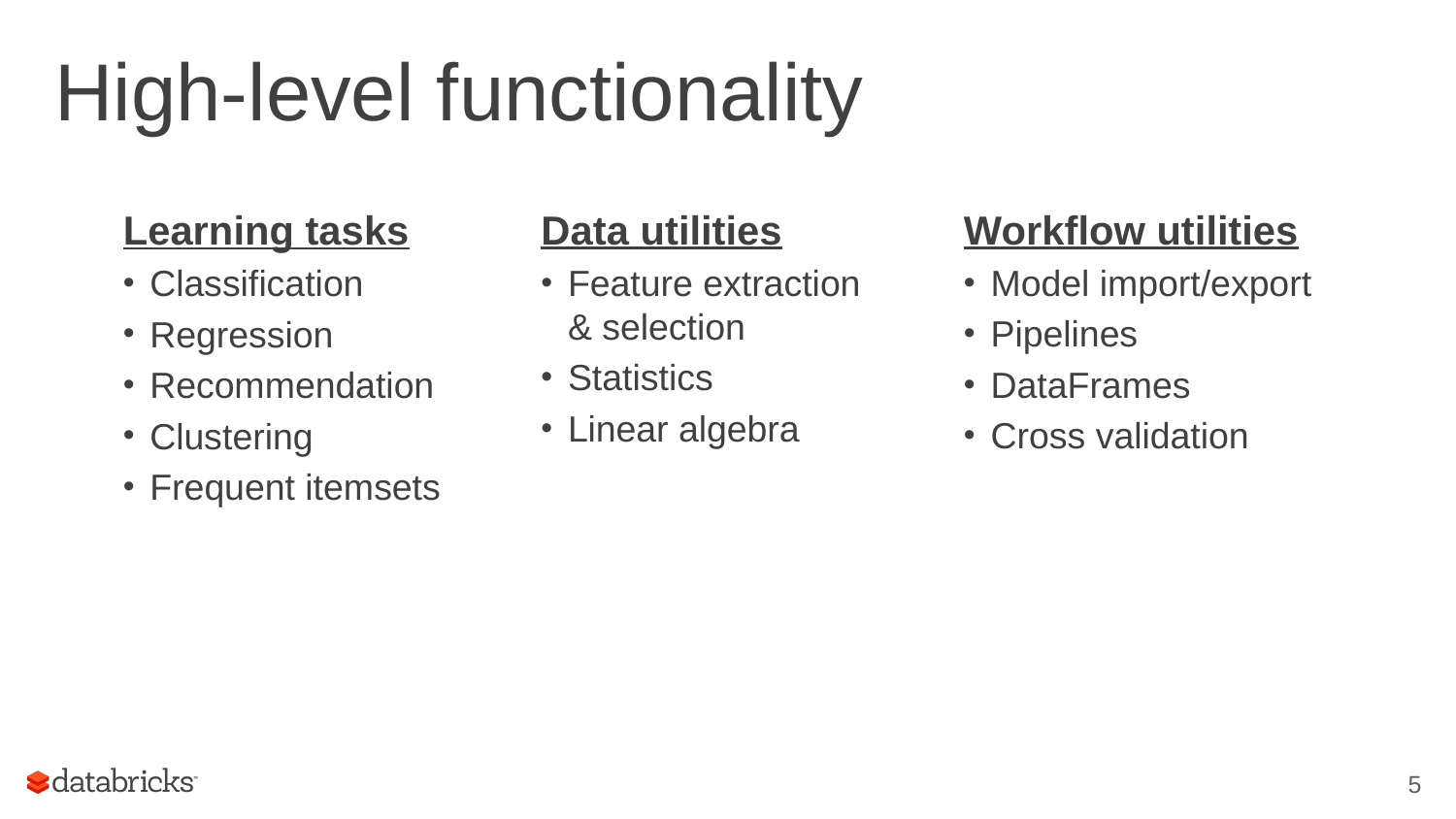

# High-level functionality
Data utilities
Feature extraction & selection
Statistics
Linear algebra
Workflow utilities
Model import/export
Pipelines
DataFrames
Cross validation
Learning tasks
Classification
Regression
Recommendation
Clustering
Frequent itemsets
5